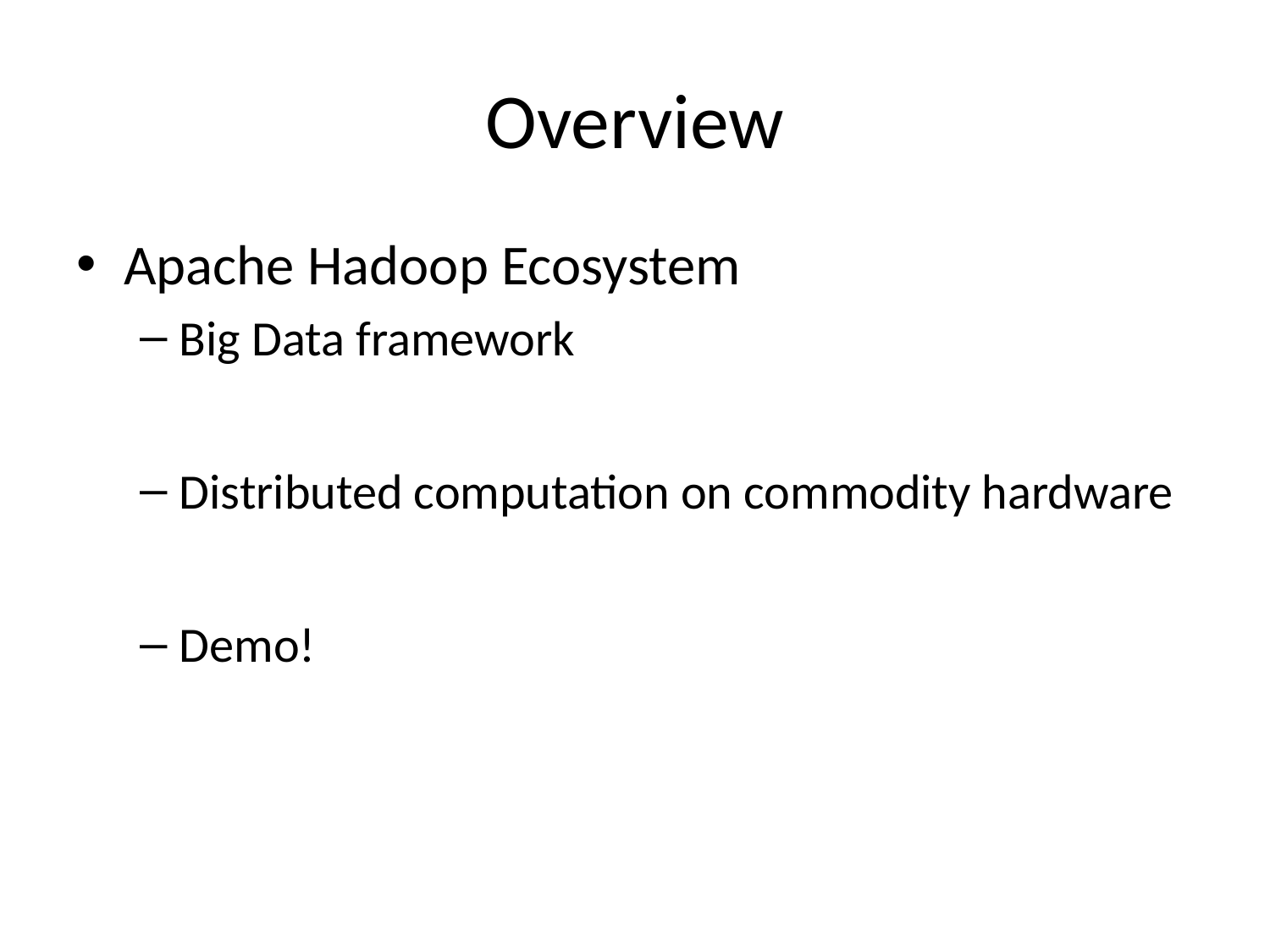

# Overview
Apache Hadoop Ecosystem
Big Data framework

Distributed computation on commodity hardware

Demo!